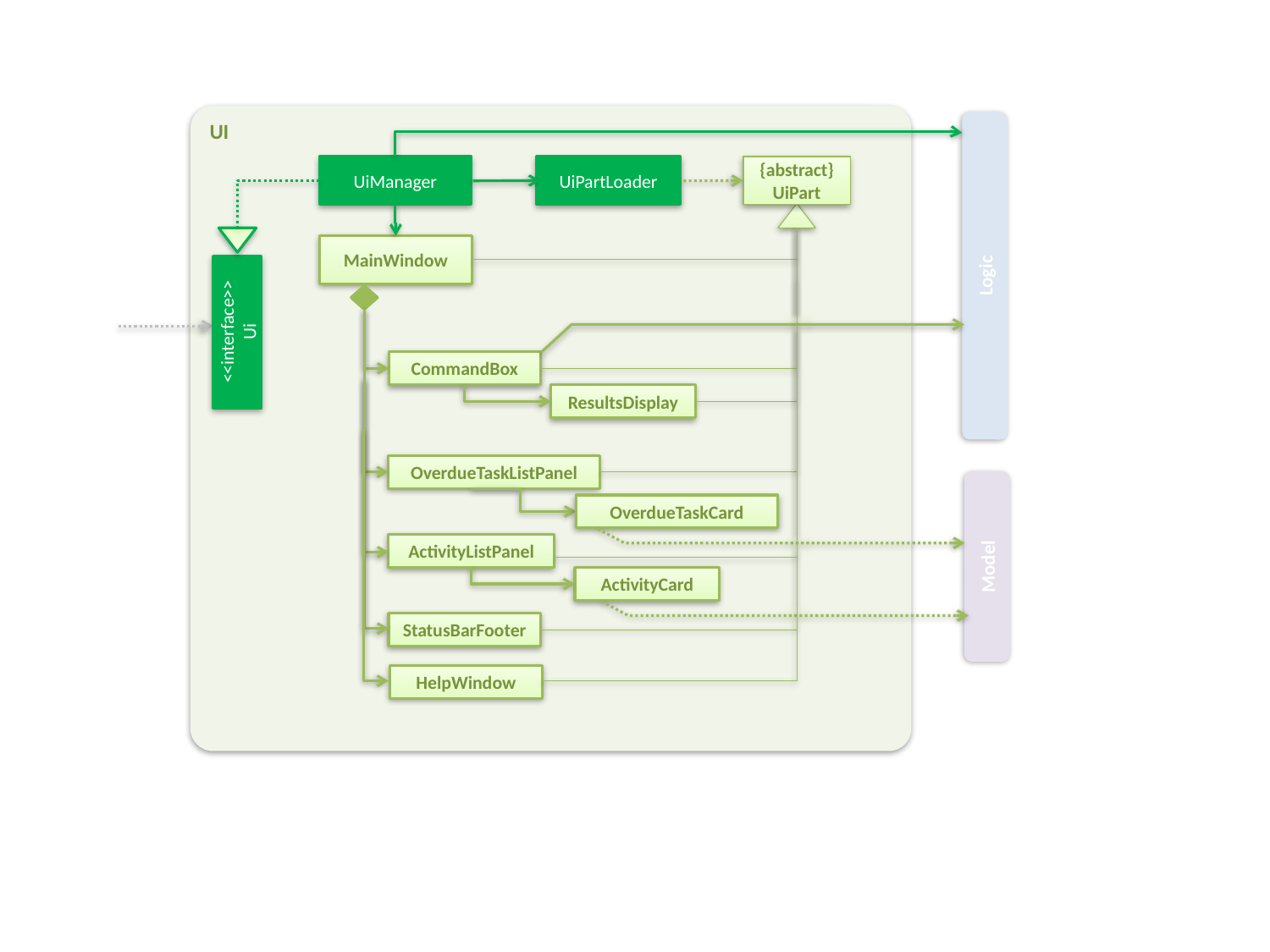

UI
UiManager
UiPartLoader
{abstract}
UiPart

MainWindow
Logic

<<interface>>
Ui

CommandBox
ResultsDisplay
OverdueTaskListPanel
OverdueTaskCard

ActivityListPanel
Model
ActivityCard

StatusBarFooter
HelpWindow